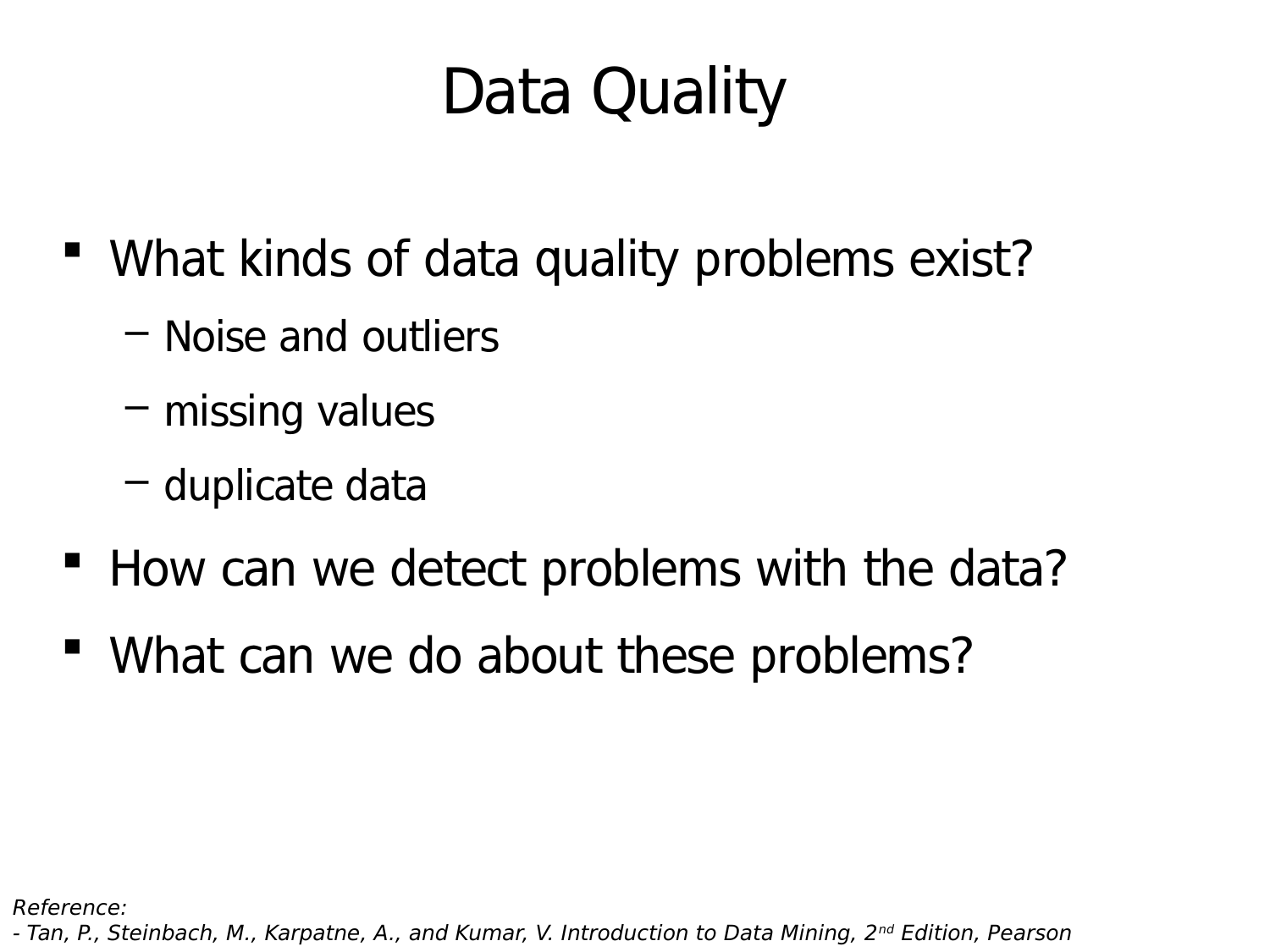

# Data Quality
What kinds of data quality problems exist?
Noise and outliers
missing values
duplicate data
How can we detect problems with the data?
What can we do about these problems?